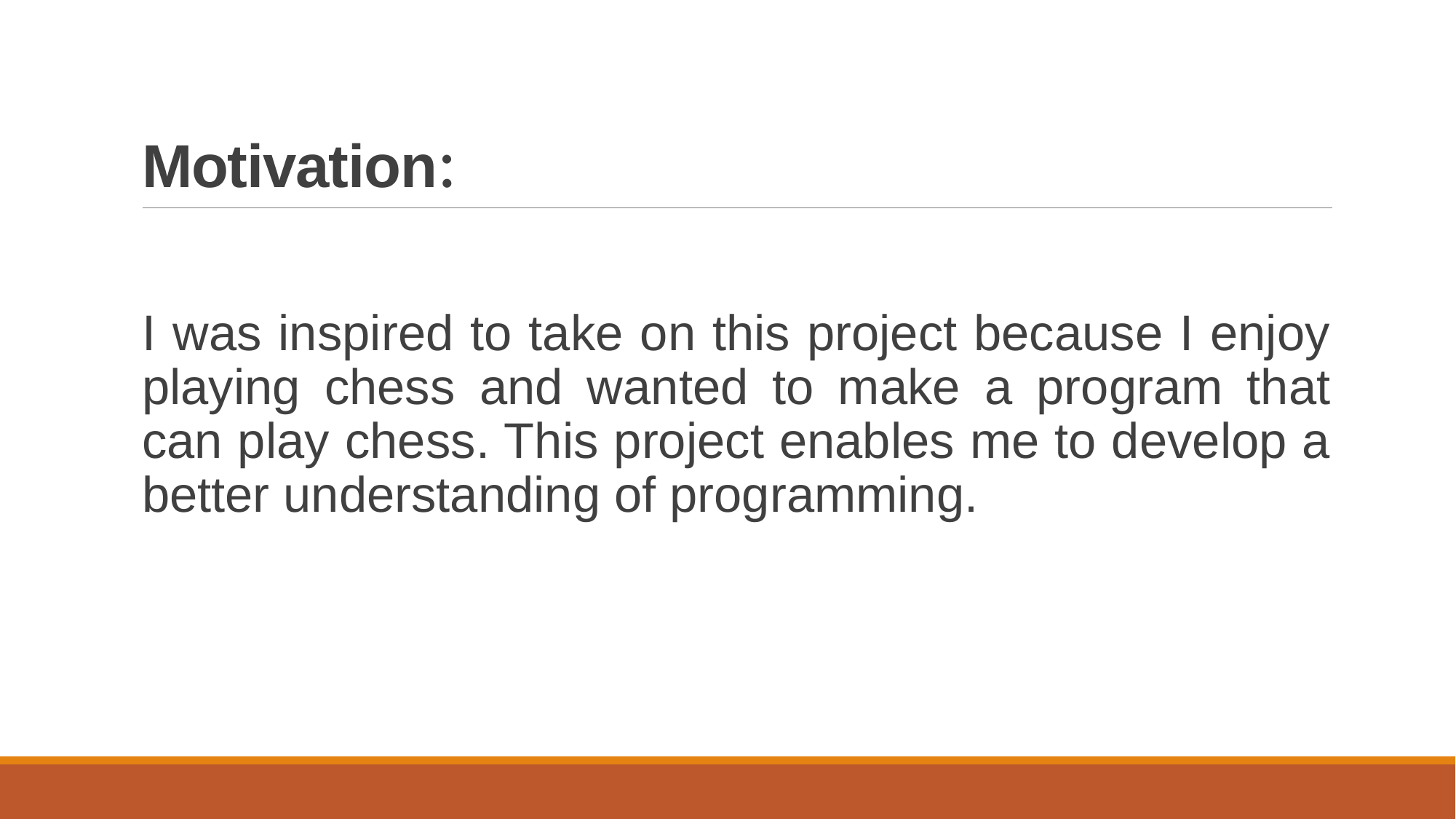

# Motivation:

I was inspired to take on this project because I enjoy playing chess and wanted to make a program that can play chess. This project enables me to develop a better understanding of programming.